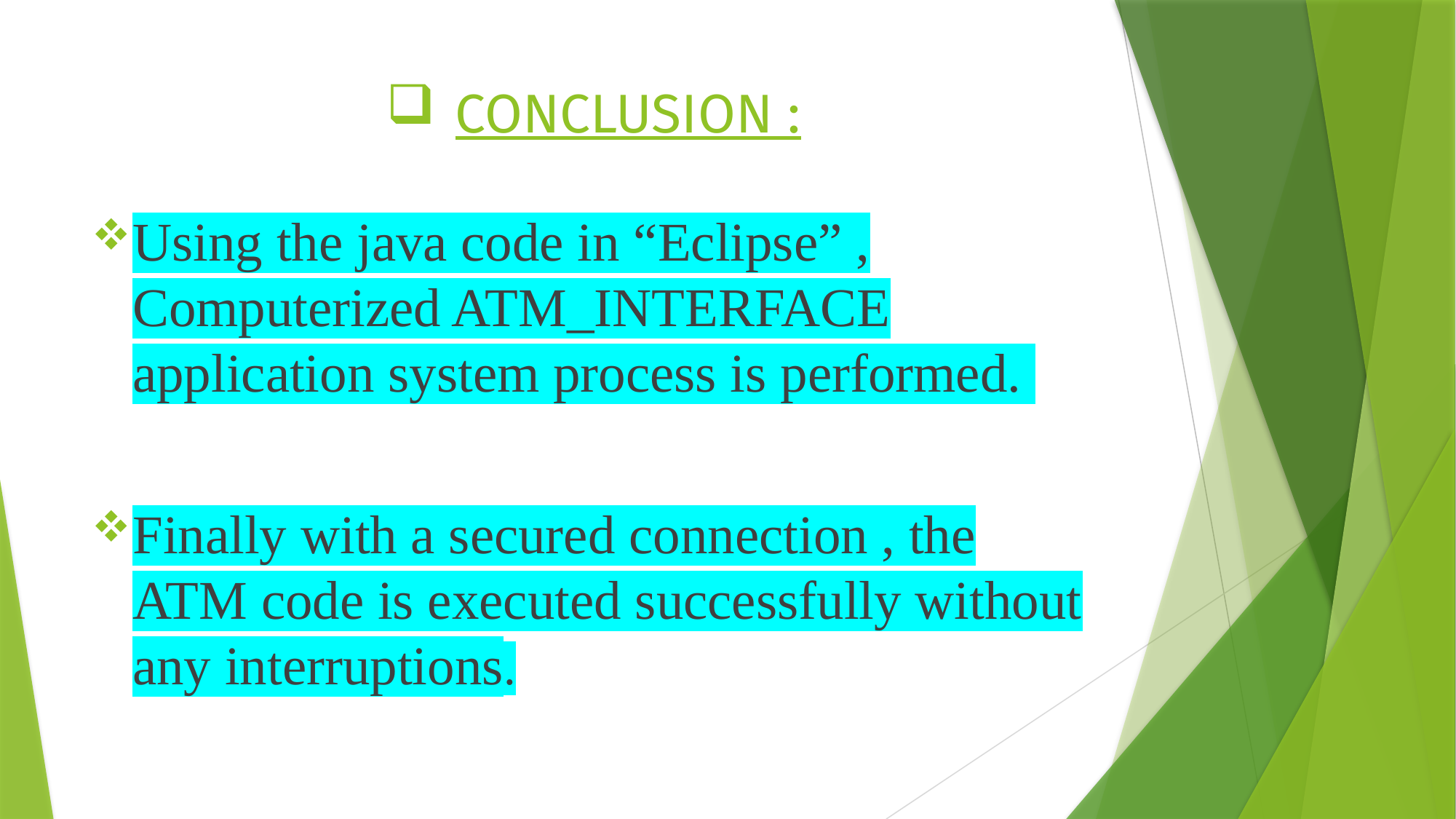

# CONCLUSION :
Using the java code in “Eclipse” , Computerized ATM_INTERFACE application system process is performed.

Finally with a secured connection , the ATM code is executed successfully without any interruptions.